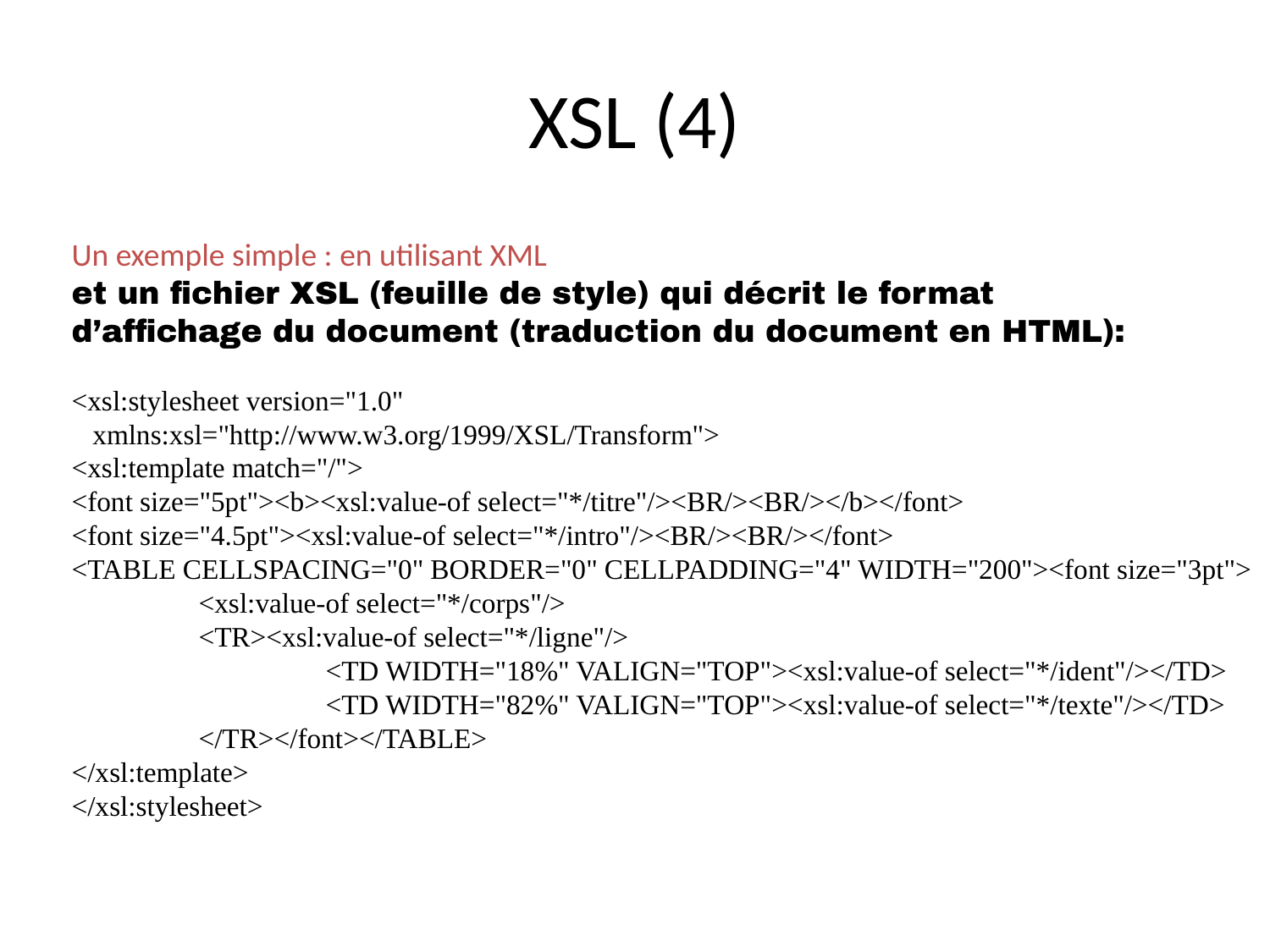

# XSL (4)
Un exemple simple : en utilisant XML
et un fichier XSL (feuille de style) qui décrit le format
d’affichage du document (traduction du document en HTML):

<xsl:stylesheet version="1.0"
   xmlns:xsl="http://www.w3.org/1999/XSL/Transform">
<xsl:template match="/">
<font size="5pt"><b><xsl:value-of select="*/titre"/><BR/><BR/></b></font>
<font size="4.5pt"><xsl:value-of select="*/intro"/><BR/><BR/></font>
<TABLE CELLSPACING="0" BORDER="0" CELLPADDING="4" WIDTH="200"><font size="3pt">
	<xsl:value-of select="*/corps"/>
	<TR><xsl:value-of select="*/ligne"/>
		<TD WIDTH="18%" VALIGN="TOP"><xsl:value-of select="*/ident"/></TD>
		<TD WIDTH="82%" VALIGN="TOP"><xsl:value-of select="*/texte"/></TD>
	</TR></font></TABLE>
</xsl:template>
</xsl:stylesheet>